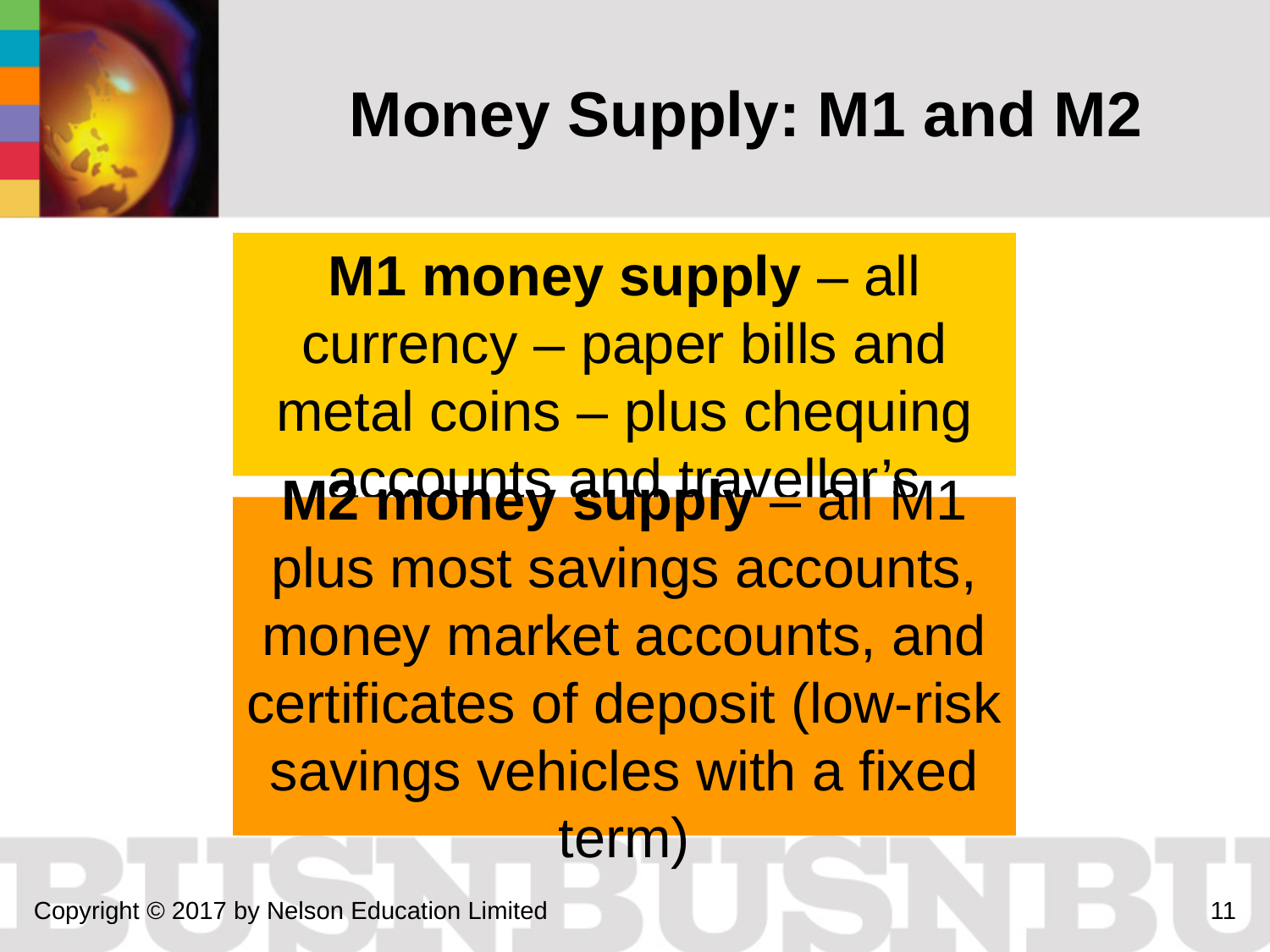

# Money Supply: M1 and M2
M1 money supply – all currency – paper bills and metal coins – plus chequing accounts and traveller’s cheques
M2 money supply – all M1 plus most savings accounts, money market accounts, and certificates of deposit (low-risk savings vehicles with a fixed term)
Copyright © 2017 by Nelson Education Limited
11